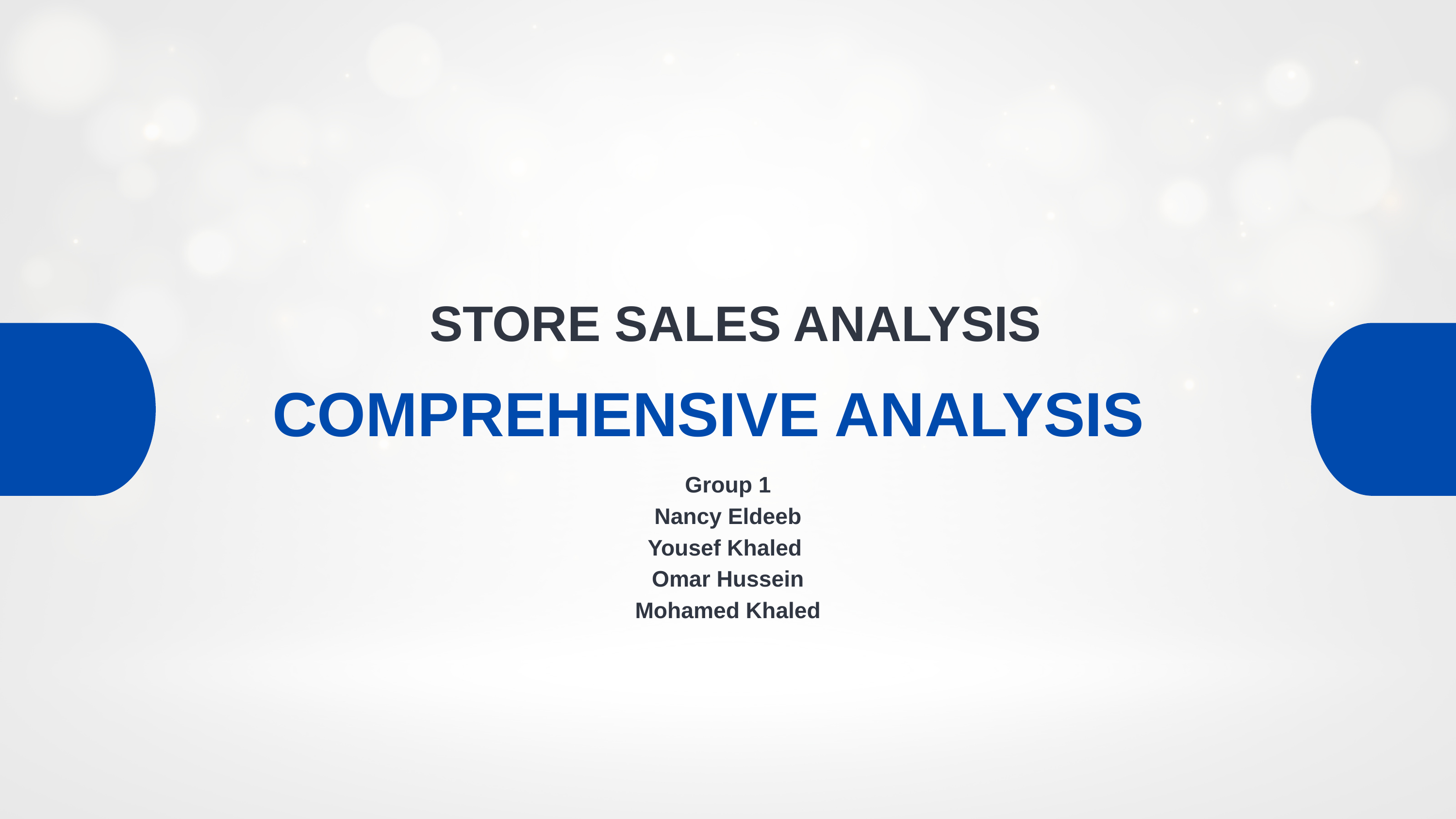

STORE SALES ANALYSIS

COMPREHENSIVE ANALYSIS

Group 1
Nancy Eldeeb
Yousef Khaled
Omar Hussein
Mohamed Khaled